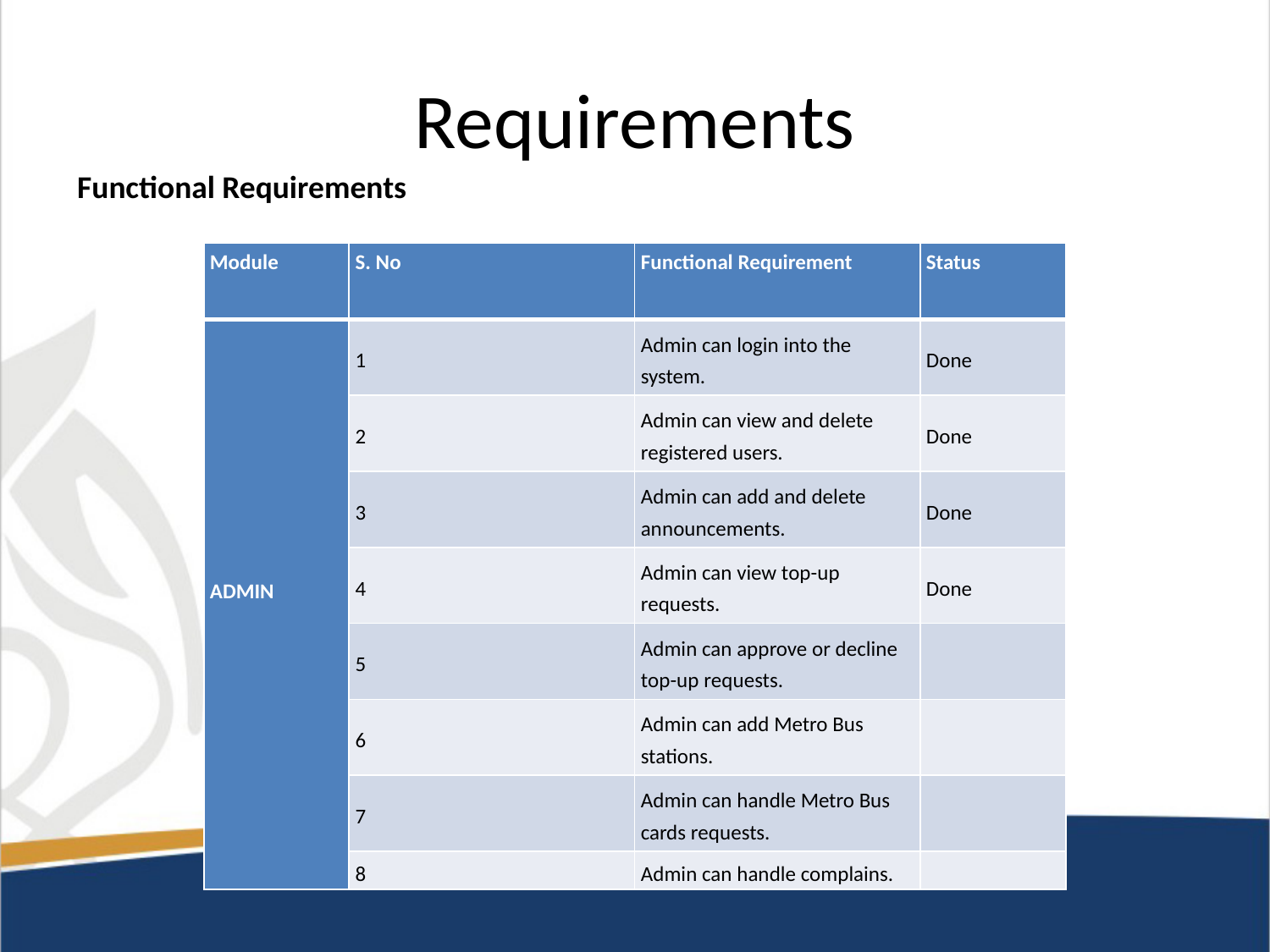

# Requirements
Functional Requirements
| Module | S. No | Functional Requirement | Status |
| --- | --- | --- | --- |
| ADMIN | 1 | Admin can login into the system. | Done |
|  | 2 | Admin can view and delete registered users. | Done |
|  | 3 | Admin can add and delete announcements. | Done |
|  | 4 | Admin can view top-up requests. | Done |
|  | 5 | Admin can approve or decline top-up requests. |  |
|  | 6 | Admin can add Metro Bus stations. |  |
|  | 7 | Admin can handle Metro Bus cards requests. |  |
|  | 8 | Admin can handle complains. |  |